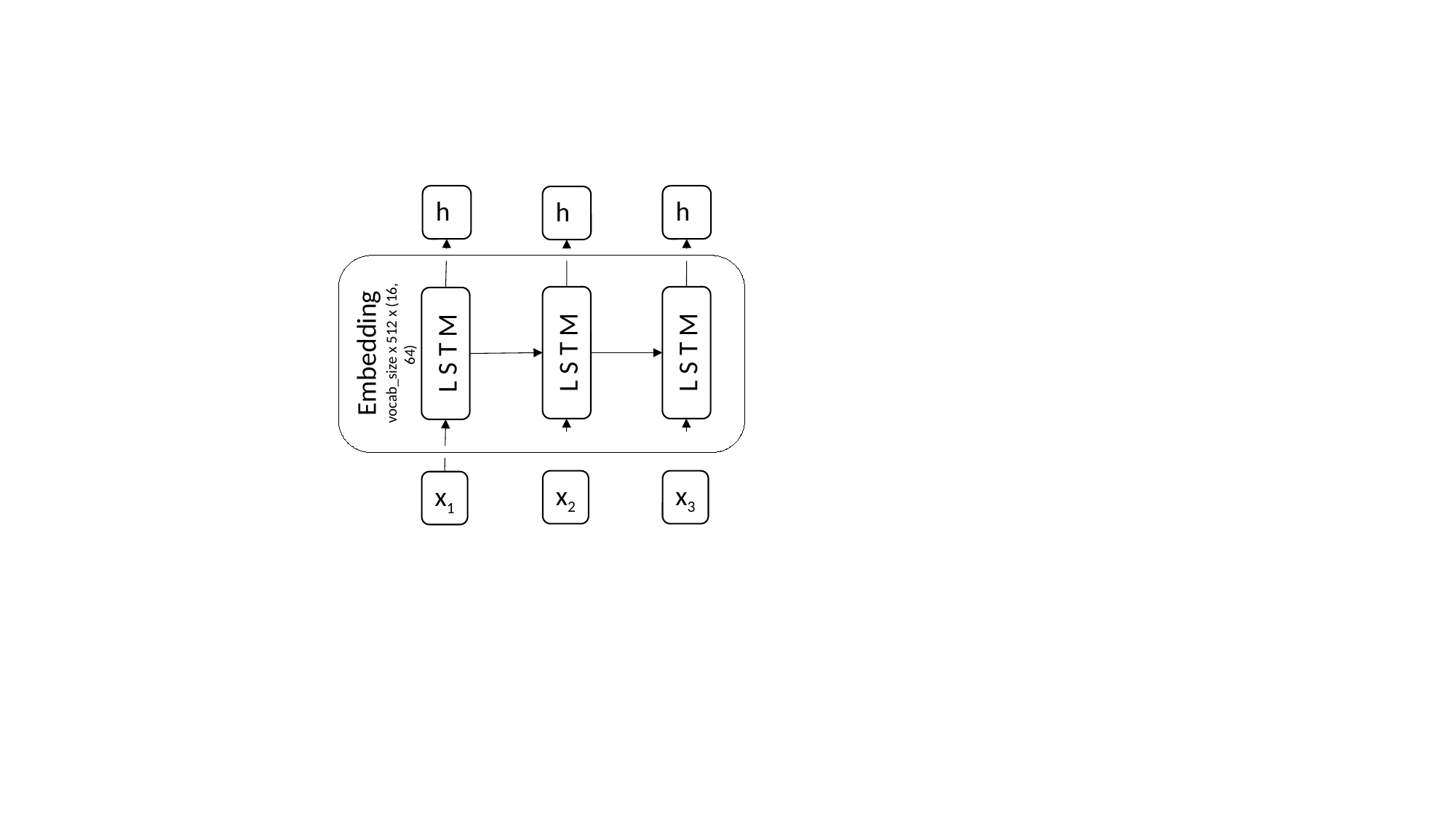

h1
h3
h2
Embedding
vocab_size x 512 x (16, 64)

L S T M
L S T M
L S T M
x2
x3
x1